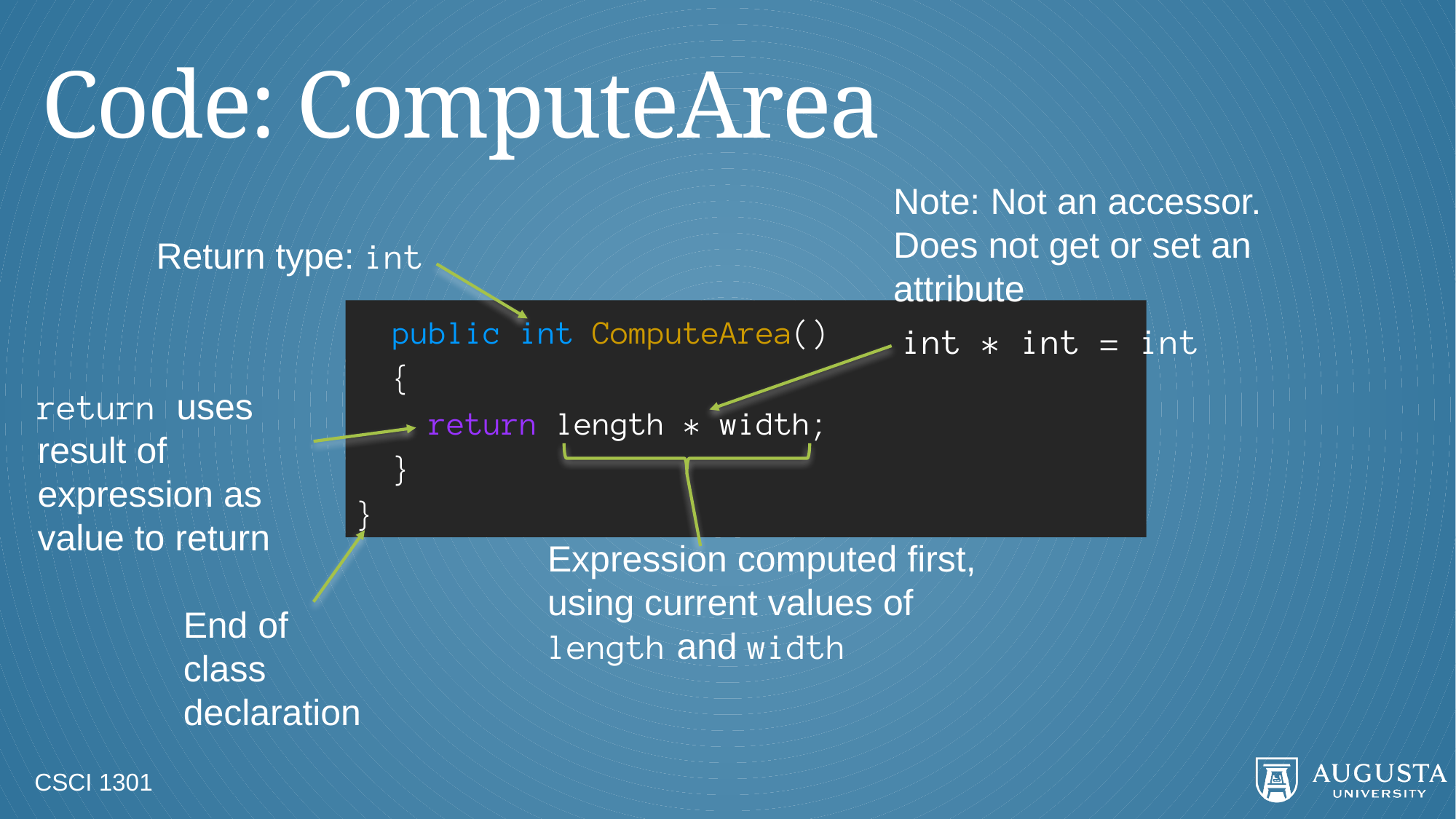

# Code: ComputeArea
Note: Not an accessor. Does not get or set an attribute
Return type: int
  public int ComputeArea()
  {
    return length * width;
  }
}
int * int = int

return uses result of expression as value to return
Expression computed first, using current values of length and width
End of class declaration
CSCI 1301